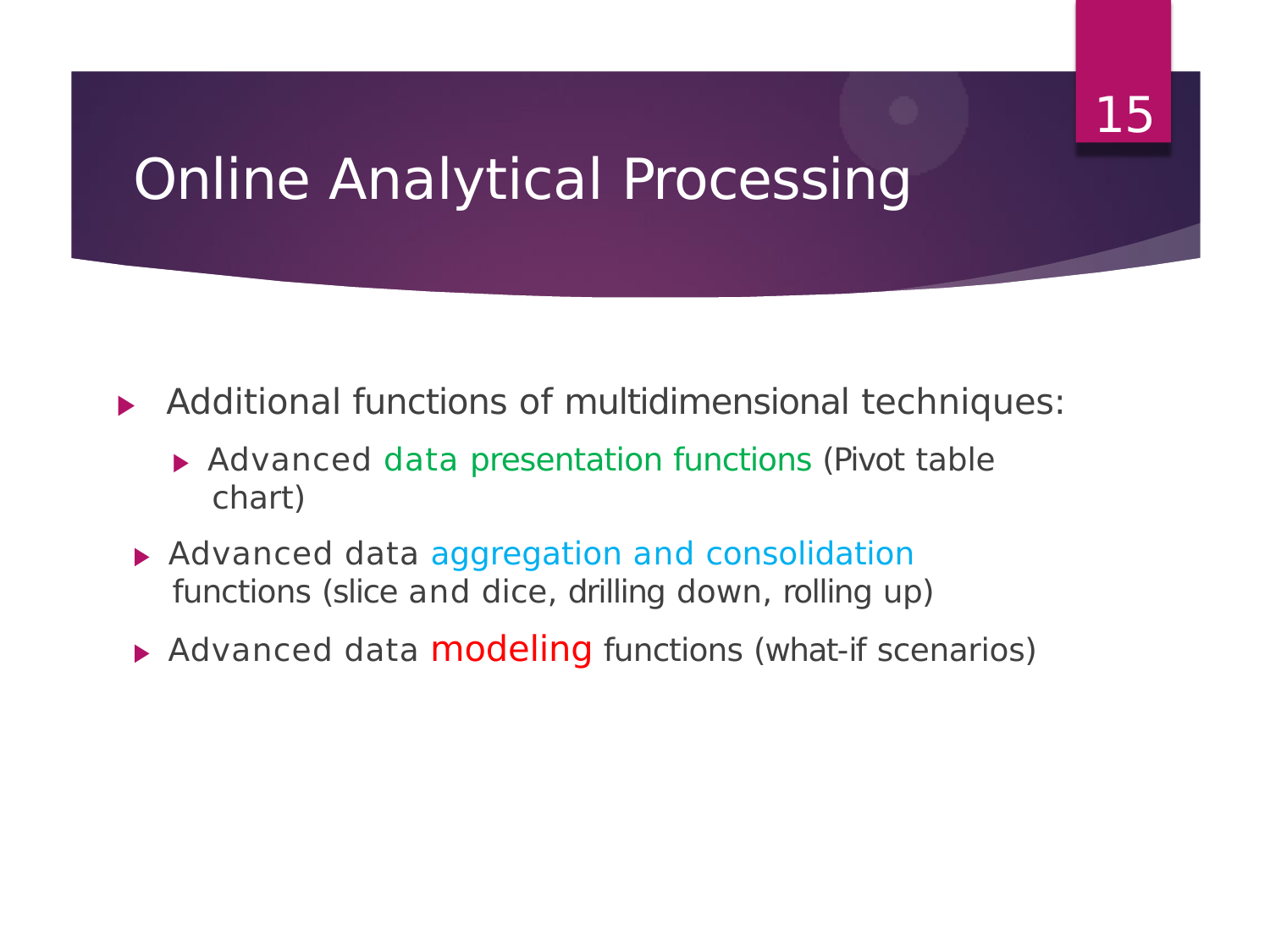

15
# Online Analytical Processing
▶	Additional functions of multidimensional techniques:
▶  Advanced data presentation functions (Pivot table chart)
▶  Advanced data aggregation and consolidation
functions (slice and dice, drilling down, rolling up)
▶  Advanced data modeling functions (what-if scenarios)